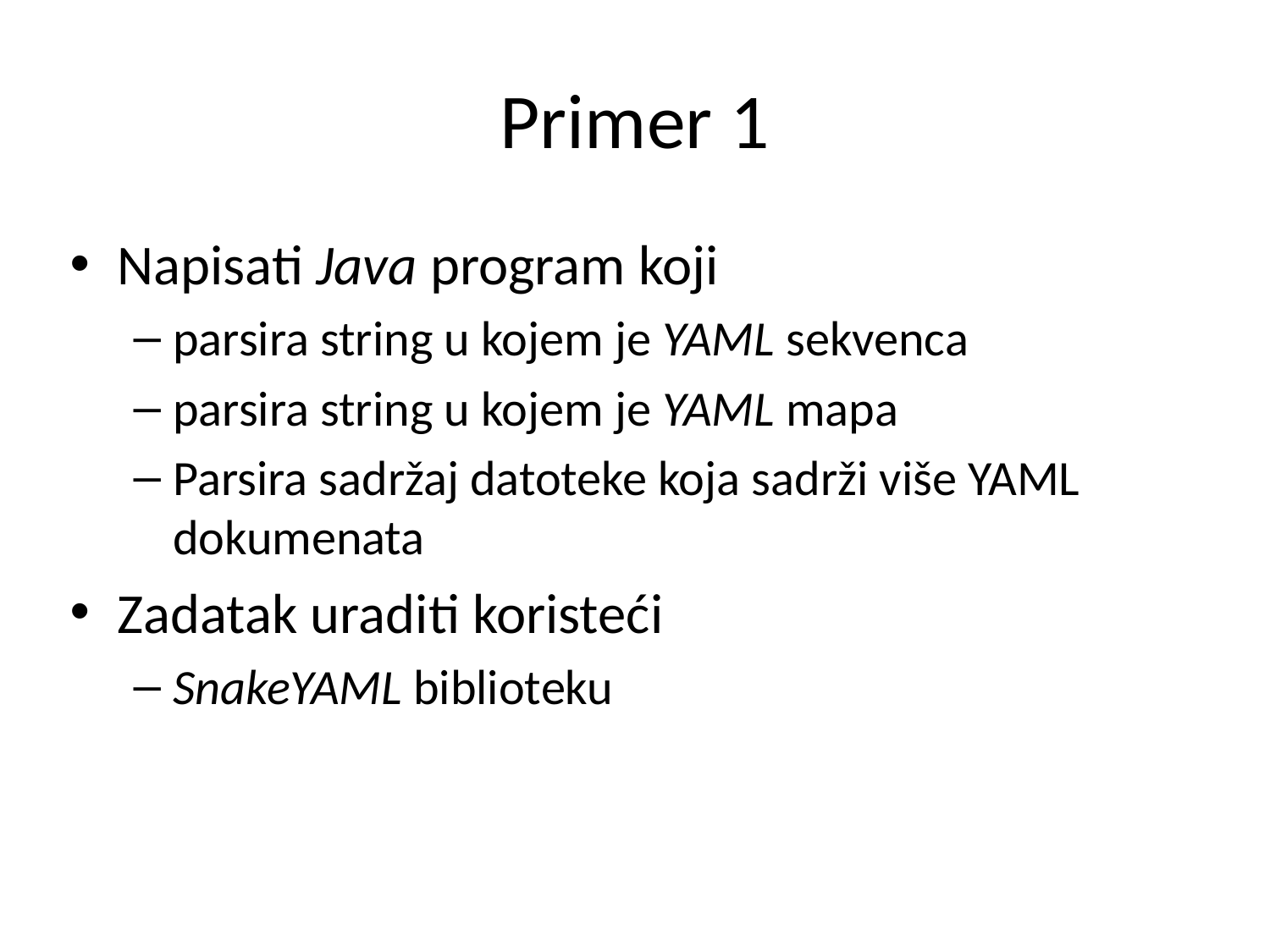

# Primer 1
Napisati Java program koji
parsira string u kojem je YAML sekvenca
parsira string u kojem je YAML mapa
Parsira sadržaj datoteke koja sadrži više YAML dokumenata
Zadatak uraditi koristeći
SnakeYAML biblioteku